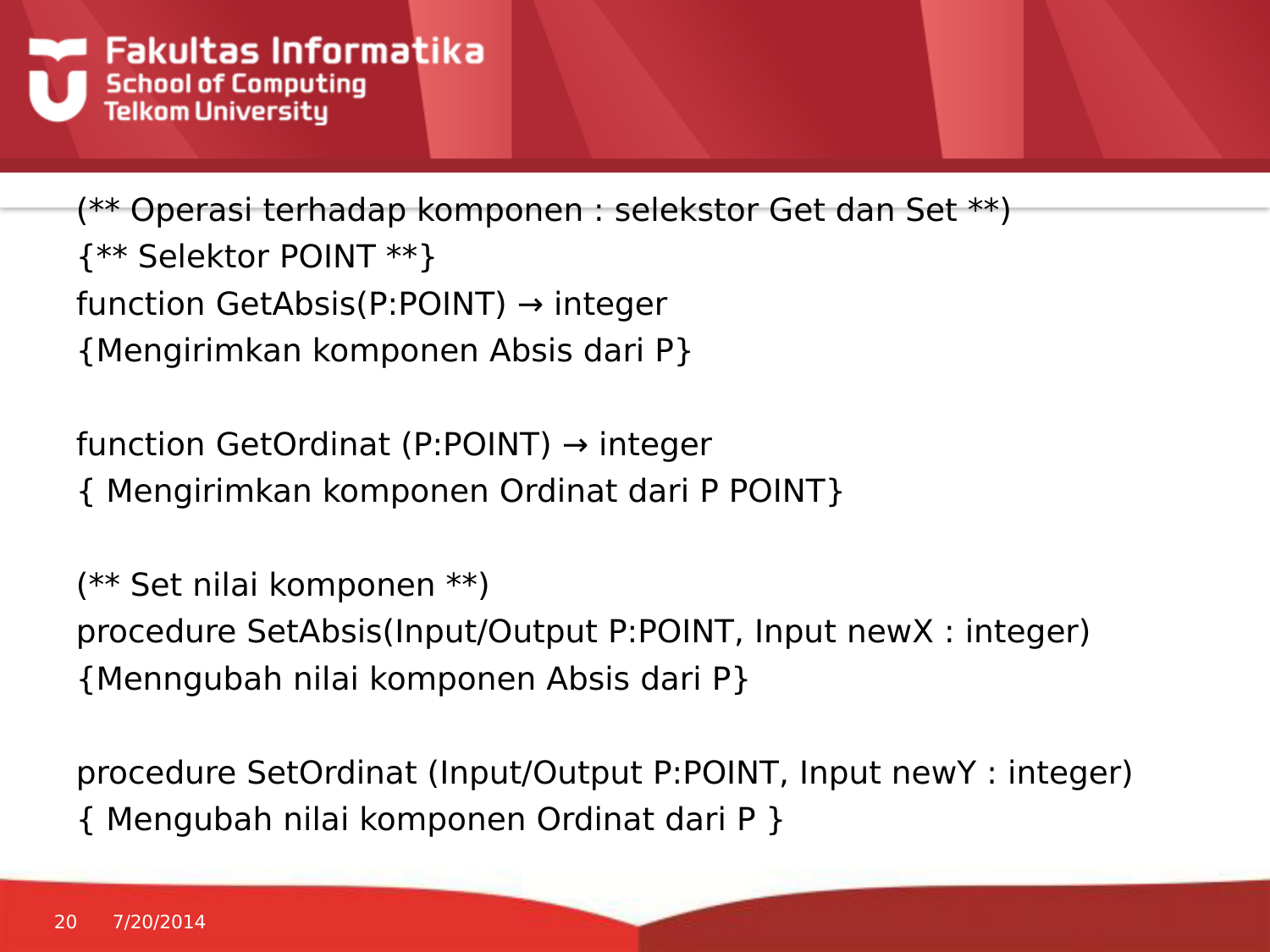

(** Operasi terhadap komponen : selekstor Get dan Set **)
{** Selektor POINT **}
function GetAbsis(P:POINT) → integer
{Mengirimkan komponen Absis dari P}

function GetOrdinat (P:POINT) → integer
{ Mengirimkan komponen Ordinat dari P POINT}

(** Set nilai komponen **)
procedure SetAbsis(Input/Output P:POINT, Input newX : integer)
{Menngubah nilai komponen Absis dari P}

procedure SetOrdinat (Input/Output P:POINT, Input newY : integer)
{ Mengubah nilai komponen Ordinat dari P }

20
7/20/2014